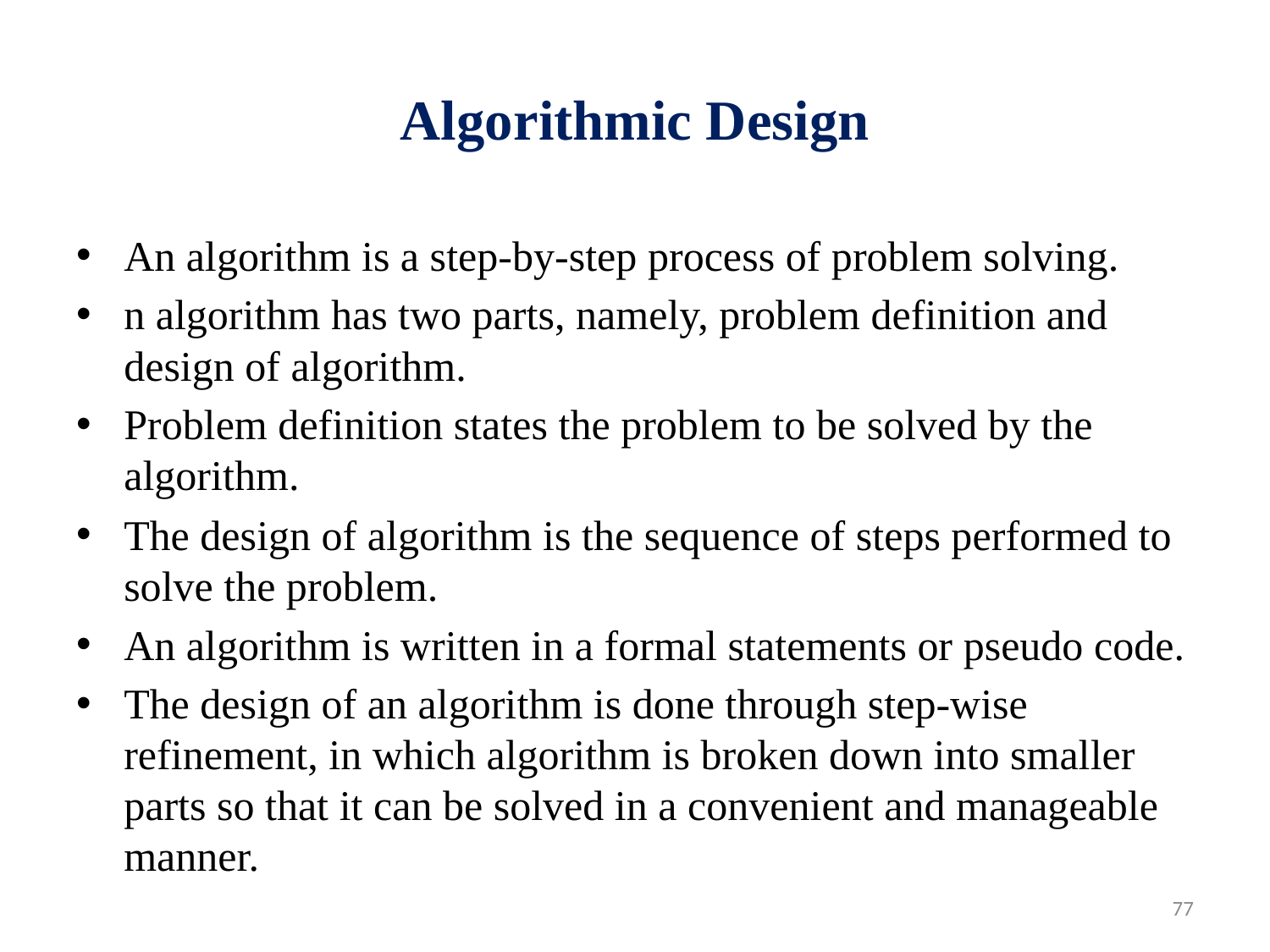

# Algorithmic Design
An algorithm is a step-by-step process of problem solving.
n algorithm has two parts, namely, problem definition and design of algorithm.
Problem definition states the problem to be solved by the algorithm.
The design of algorithm is the sequence of steps performed to solve the problem.
An algorithm is written in a formal statements or pseudo code.
The design of an algorithm is done through step-wise refinement, in which algorithm is broken down into smaller parts so that it can be solved in a convenient and manageable manner.
77